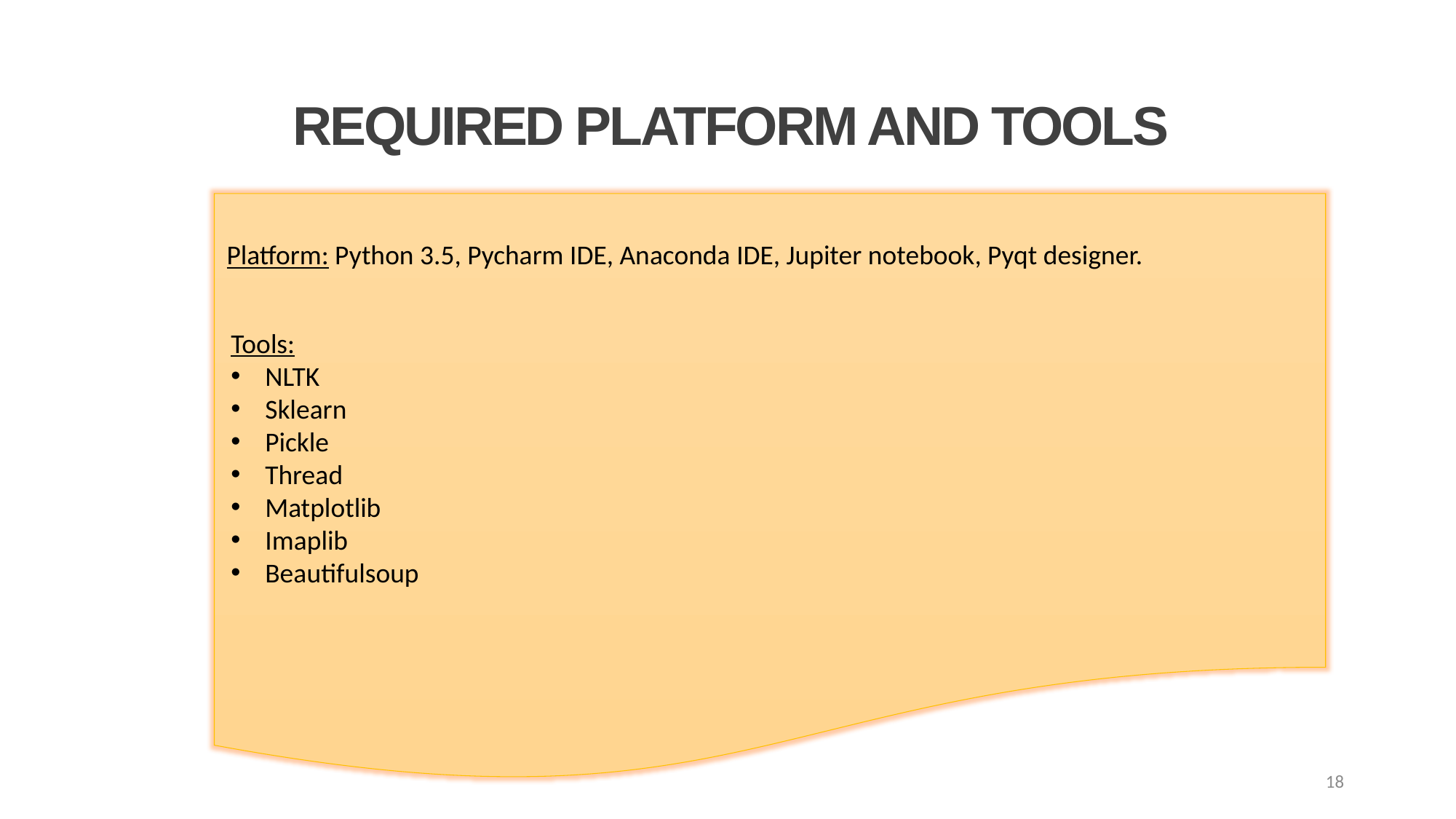

REQUIRED PLATFORM AND TOOLS

Platform: Python 3.5, Pycharm IDE, Anaconda IDE, Jupiter notebook, Pyqt designer.
Tools:
NLTK
Sklearn
Pickle
Thread
Matplotlib
Imaplib
Beautifulsoup

18